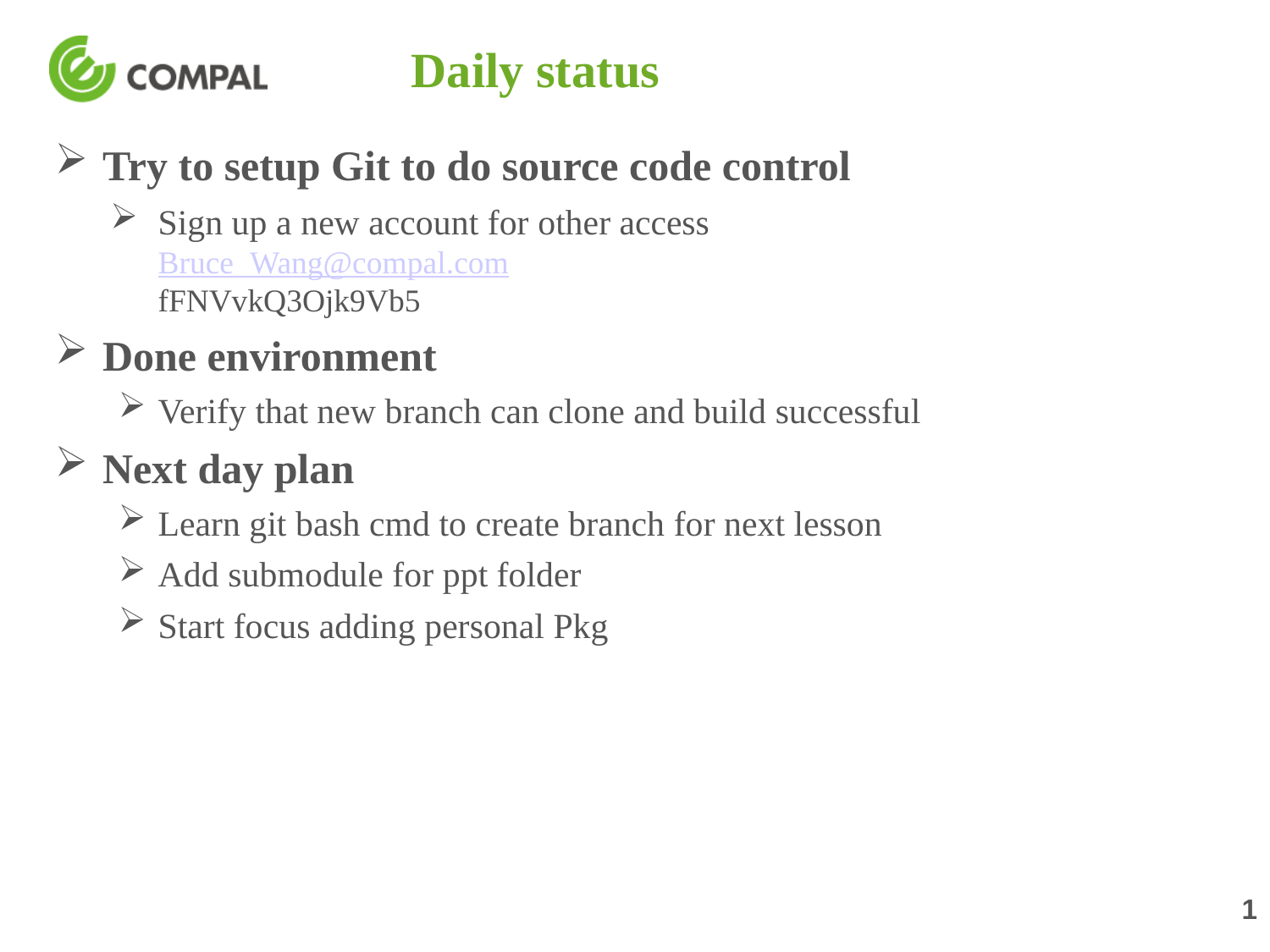

# Daily status
Try to setup Git to do source code control
Sign up a new account for other access
Bruce_Wang@compal.com
fFNVvkQ3Ojk9Vb5
Done environment
Verify that new branch can clone and build successful
Next day plan
Learn git bash cmd to create branch for next lesson
Add submodule for ppt folder
Start focus adding personal Pkg
1